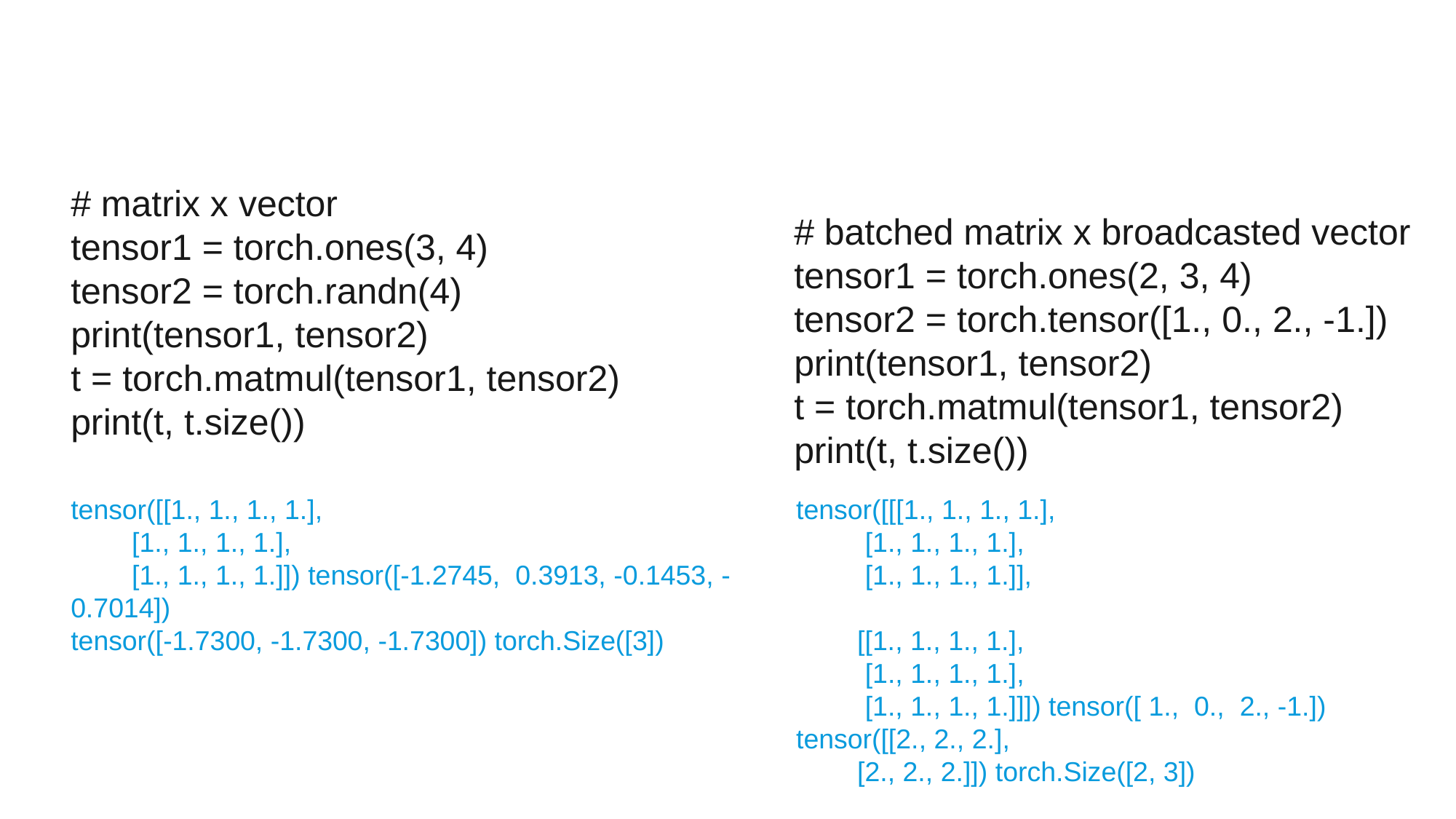

# matrix x vector
tensor1 = torch.ones(3, 4)
tensor2 = torch.randn(4)
print(tensor1, tensor2)
t = torch.matmul(tensor1, tensor2)
print(t, t.size())
# batched matrix x broadcasted vector
tensor1 = torch.ones(2, 3, 4)
tensor2 = torch.tensor([1., 0., 2., -1.])
print(tensor1, tensor2)
t = torch.matmul(tensor1, tensor2)
print(t, t.size())
tensor([[1., 1., 1., 1.],
        [1., 1., 1., 1.],
        [1., 1., 1., 1.]]) tensor([-1.2745,  0.3913, -0.1453, -0.7014])
tensor([-1.7300, -1.7300, -1.7300]) torch.Size([3])
tensor([[[1., 1., 1., 1.],
         [1., 1., 1., 1.],
         [1., 1., 1., 1.]],

        [[1., 1., 1., 1.],
         [1., 1., 1., 1.],
         [1., 1., 1., 1.]]]) tensor([ 1.,  0.,  2., -1.])
tensor([[2., 2., 2.],
        [2., 2., 2.]]) torch.Size([2, 3])